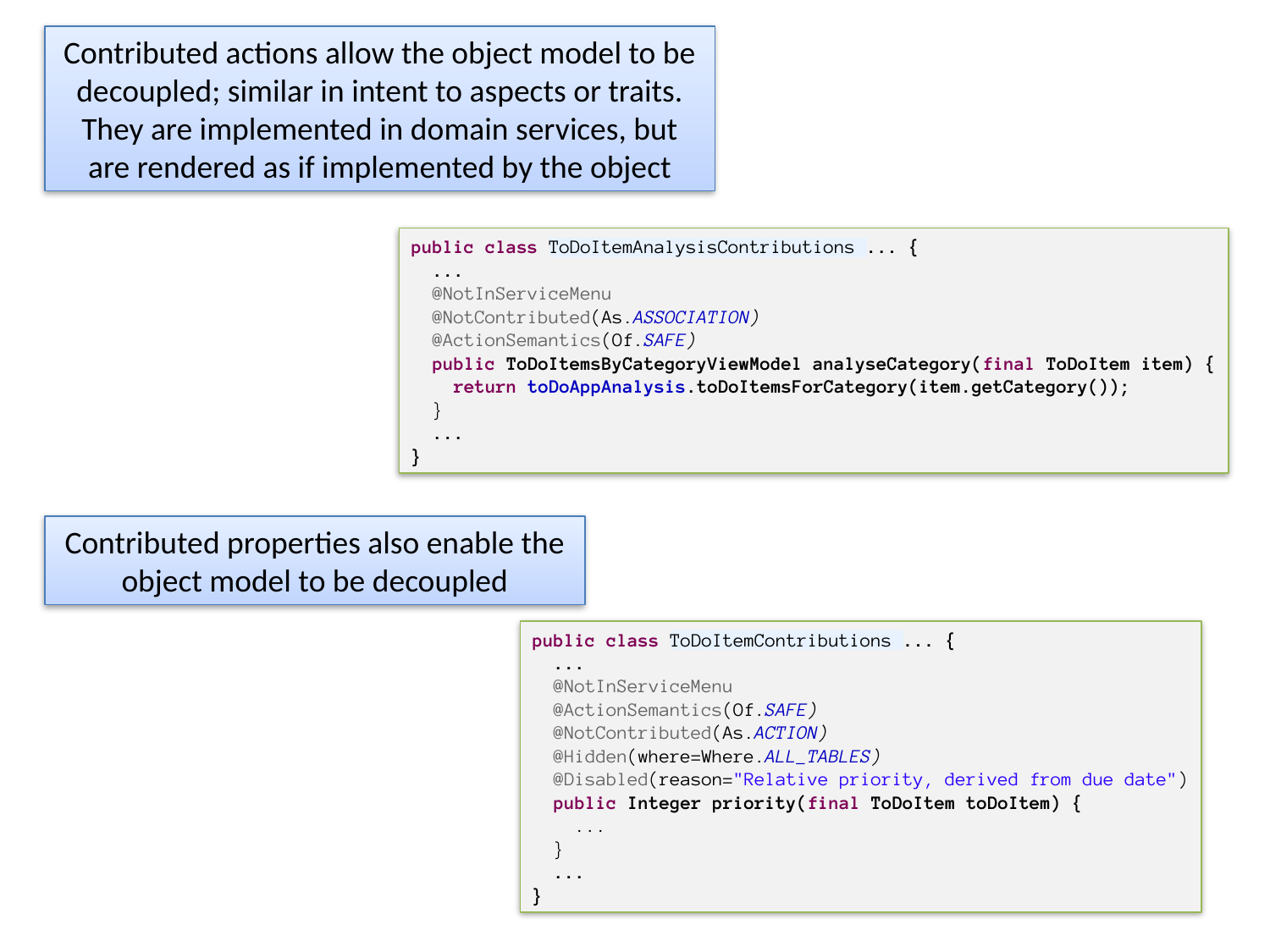

Contributed actions allow the object model to be decoupled; similar in intent to aspects or traits.
They are implemented in domain services, but are rendered as if implemented by the object
public class ToDoItemAnalysisContributions ... {
  ...
  @NotInServiceMenu
  @NotContributed(As.ASSOCIATION)
  @ActionSemantics(Of.SAFE)
  public ToDoItemsByCategoryViewModel analyseCategory(final ToDoItem item) {
    return toDoAppAnalysis.toDoItemsForCategory(item.getCategory());
  }
  ...
}
Contributed properties also enable the object model to be decoupled
public class ToDoItemContributions ... {
  ...
  @NotInServiceMenu
  @ActionSemantics(Of.SAFE)
  @NotContributed(As.ACTION)
  @Hidden(where=Where.ALL_TABLES)
  @Disabled(reason="Relative priority, derived from due date")
  public Integer priority(final ToDoItem toDoItem) {
    ...
  }
  ...
}